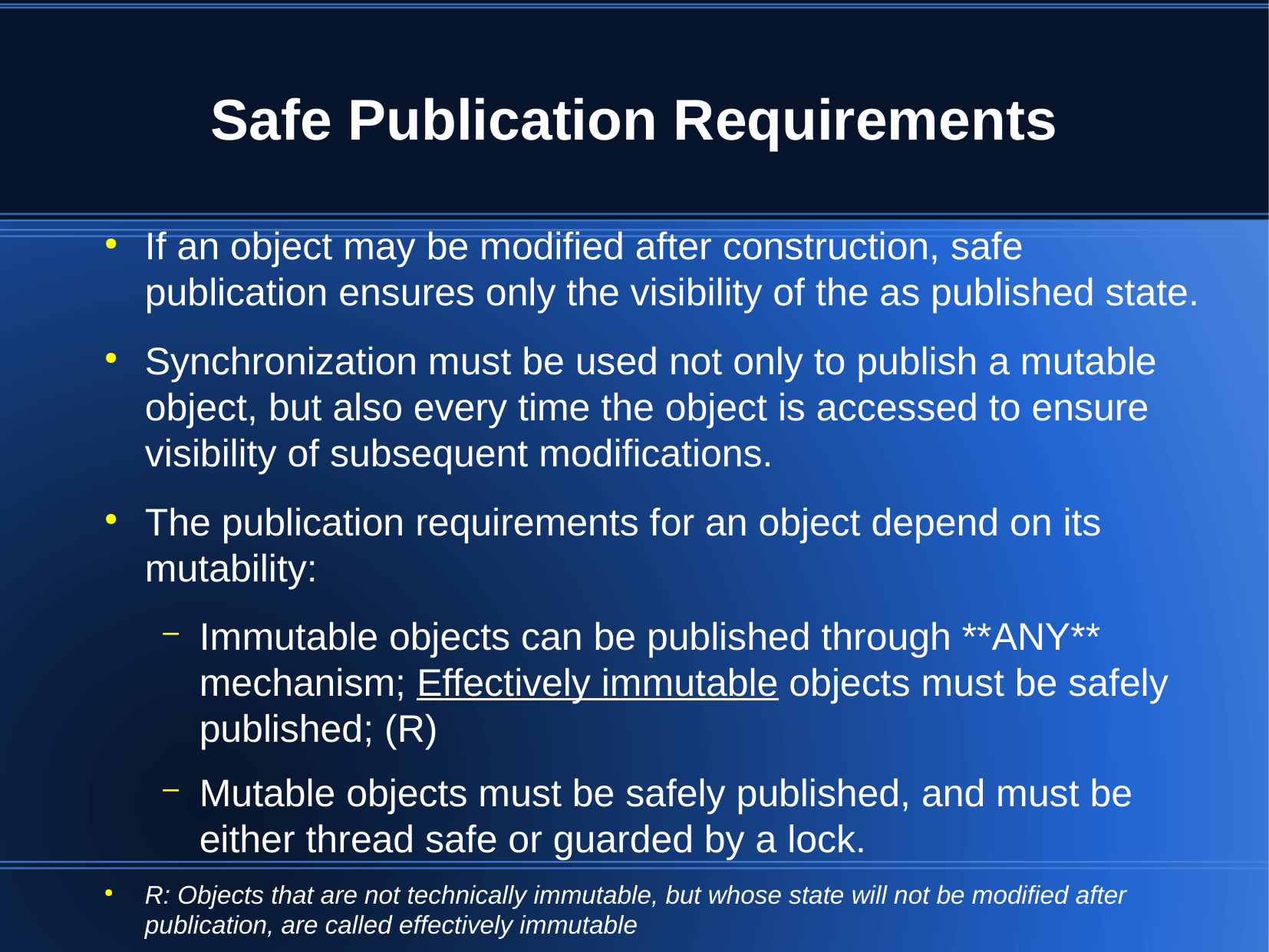

Safe Publication Requirements
If an object may be modified after construction, safe publication ensures only the visibility of the as published state.
Synchronization must be used not only to publish a mutable object, but also every time the object is accessed to ensure visibility of subsequent modifications.
The publication requirements for an object depend on its mutability:
Immutable objects can be published through **ANY** mechanism; Effectively immutable objects must be safely published; (R)
Mutable objects must be safely published, and must be either thread safe or guarded by a lock.
R: Objects that are not technically immutable, but whose state will not be modified after publication, are called effectively immutable